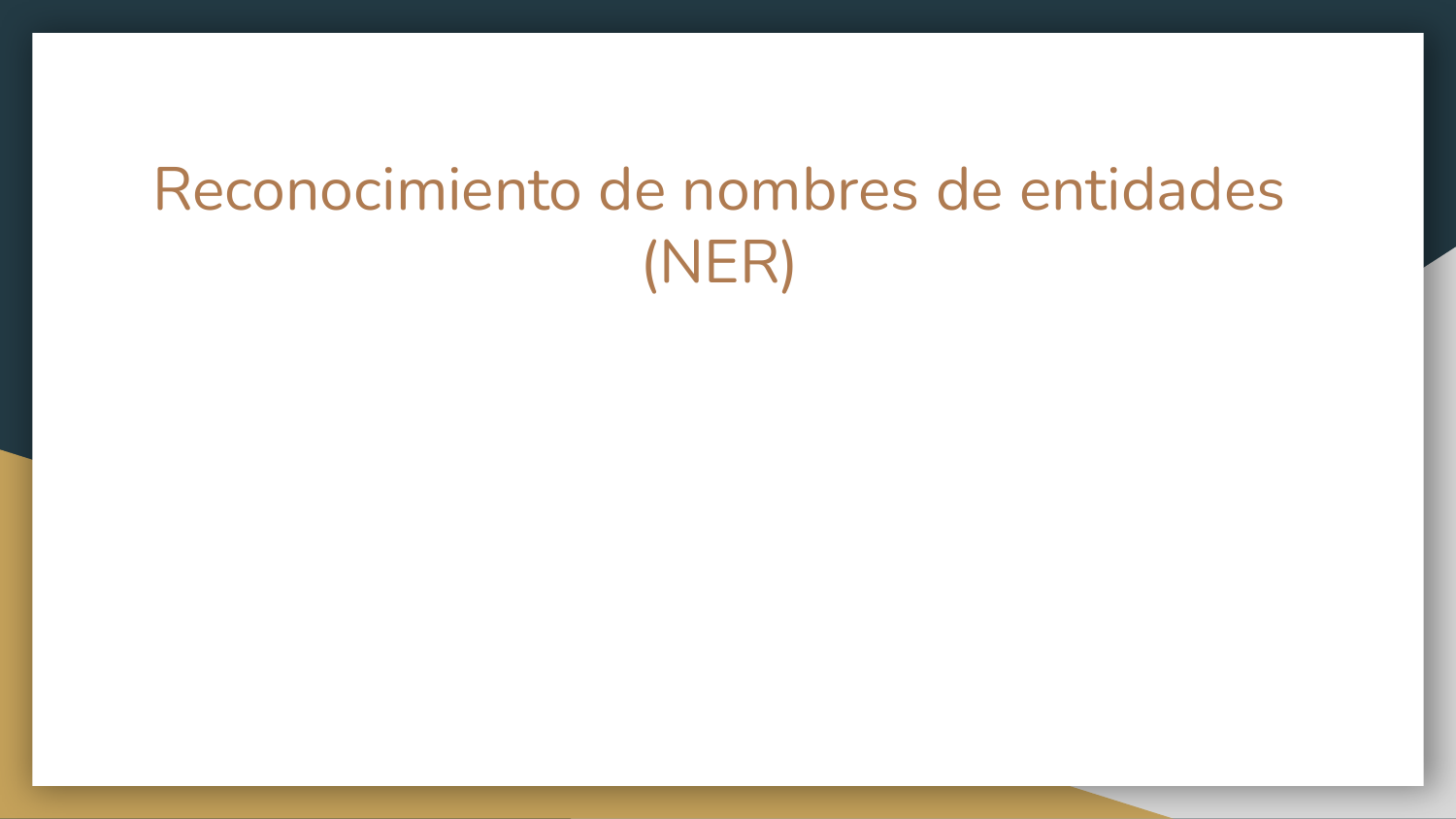

# Reconocimiento de nombres de entidades (NER)